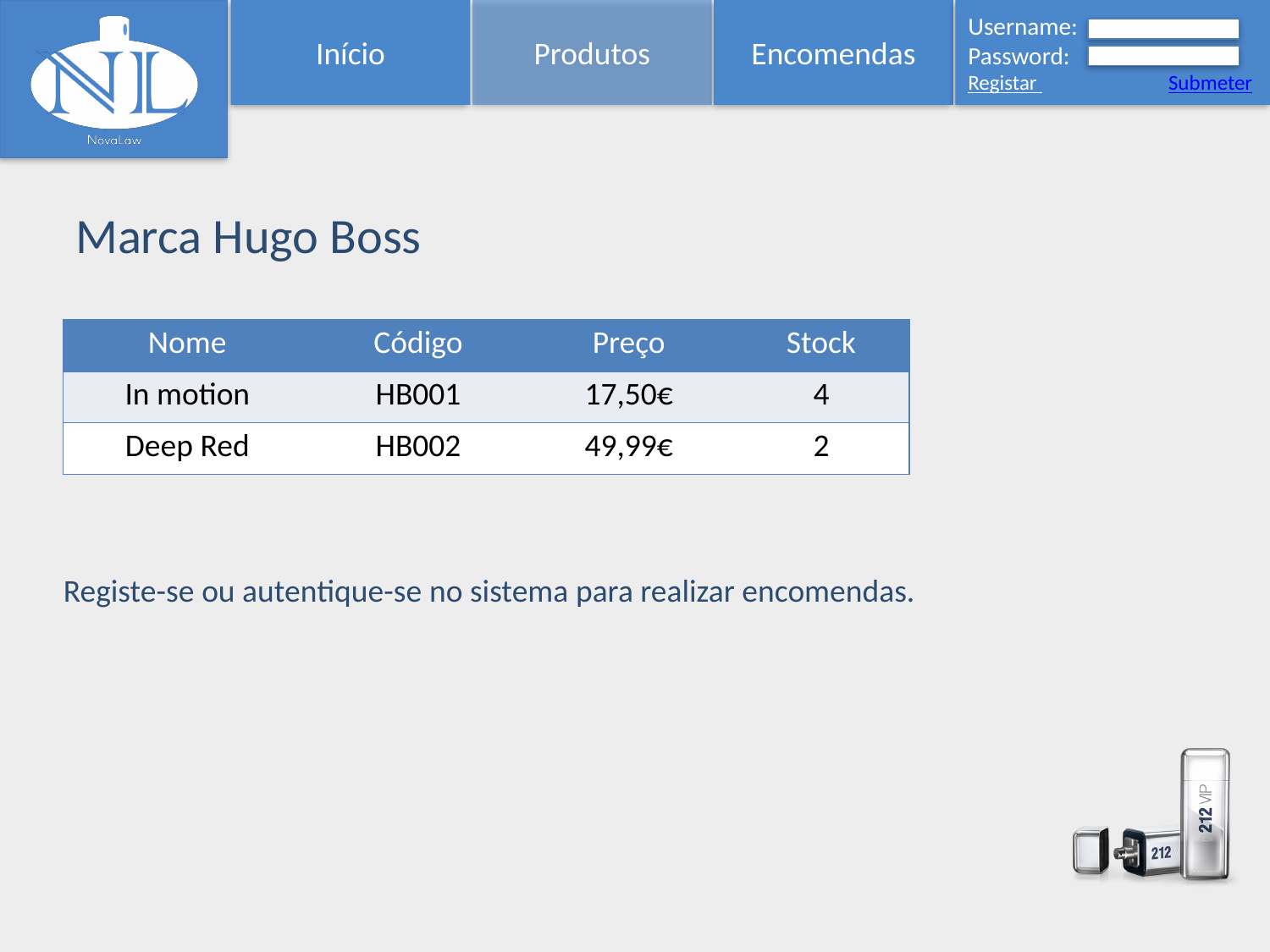

Início
Produtos
Encomendas
Username:
Password:
Registar                           Submeter

Marca Hugo Boss
| Nome | Código | Preço | Stock |
| --- | --- | --- | --- |
| In motion | HB001 | 17,50€ | 4 |
| Deep Red | HB002 | 49,99€ | 2 |
Registe-se ou autentique-se no sistema para realizar encomendas.